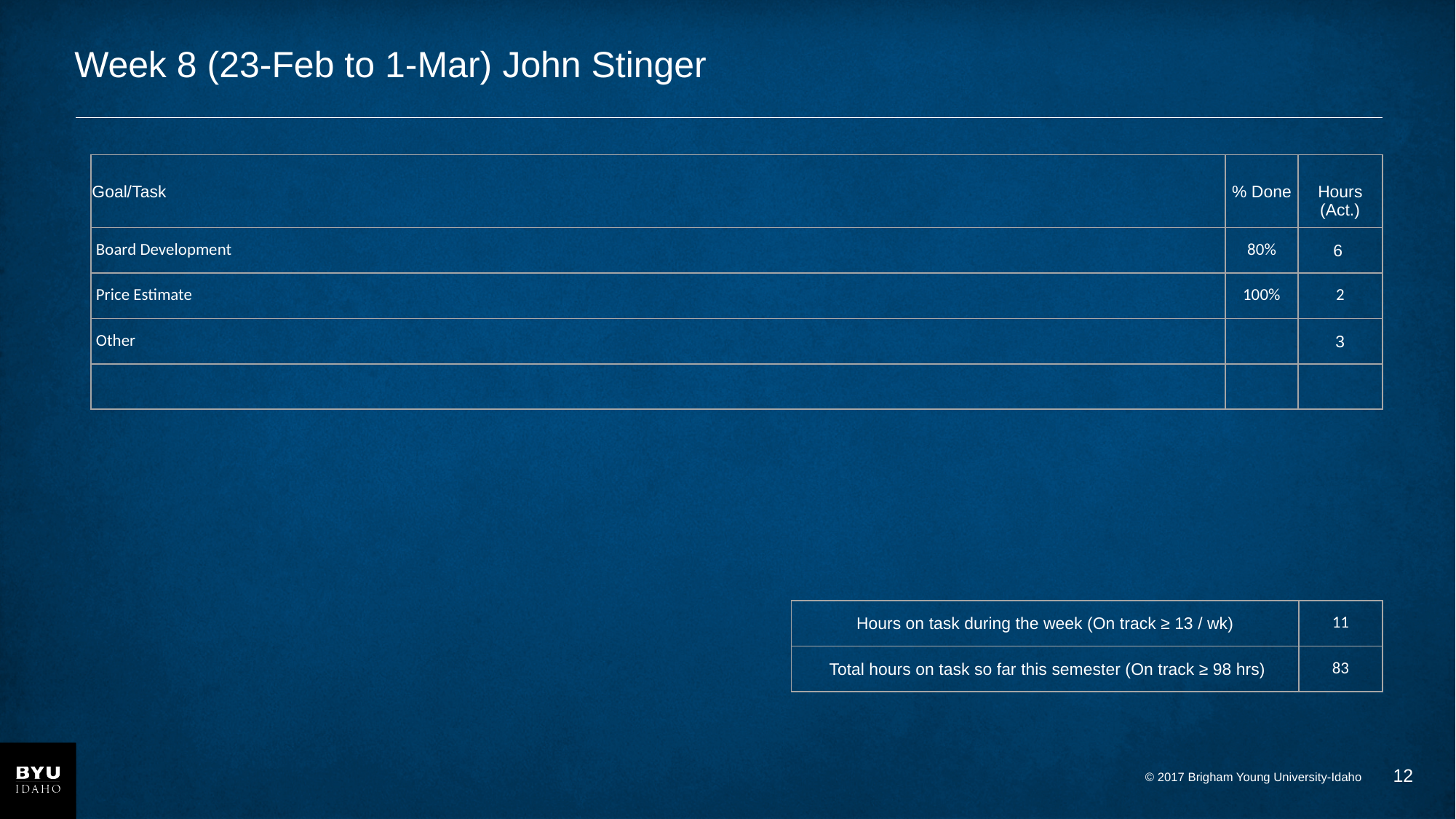

# Week 8 (23-Feb to 1-Mar) John Stinger
| Goal/Task | % Done | Hours (Act.) |
| --- | --- | --- |
| Board Development | 80% | 6 |
| Price Estimate | 100% | 2 |
| Other |  | 3 |
|  |  |  |
| Hours on task during the week (On track ≥ 13 / wk) | 11 |
| --- | --- |
| Total hours on task so far this semester (On track ≥ 98 hrs) | 83 |